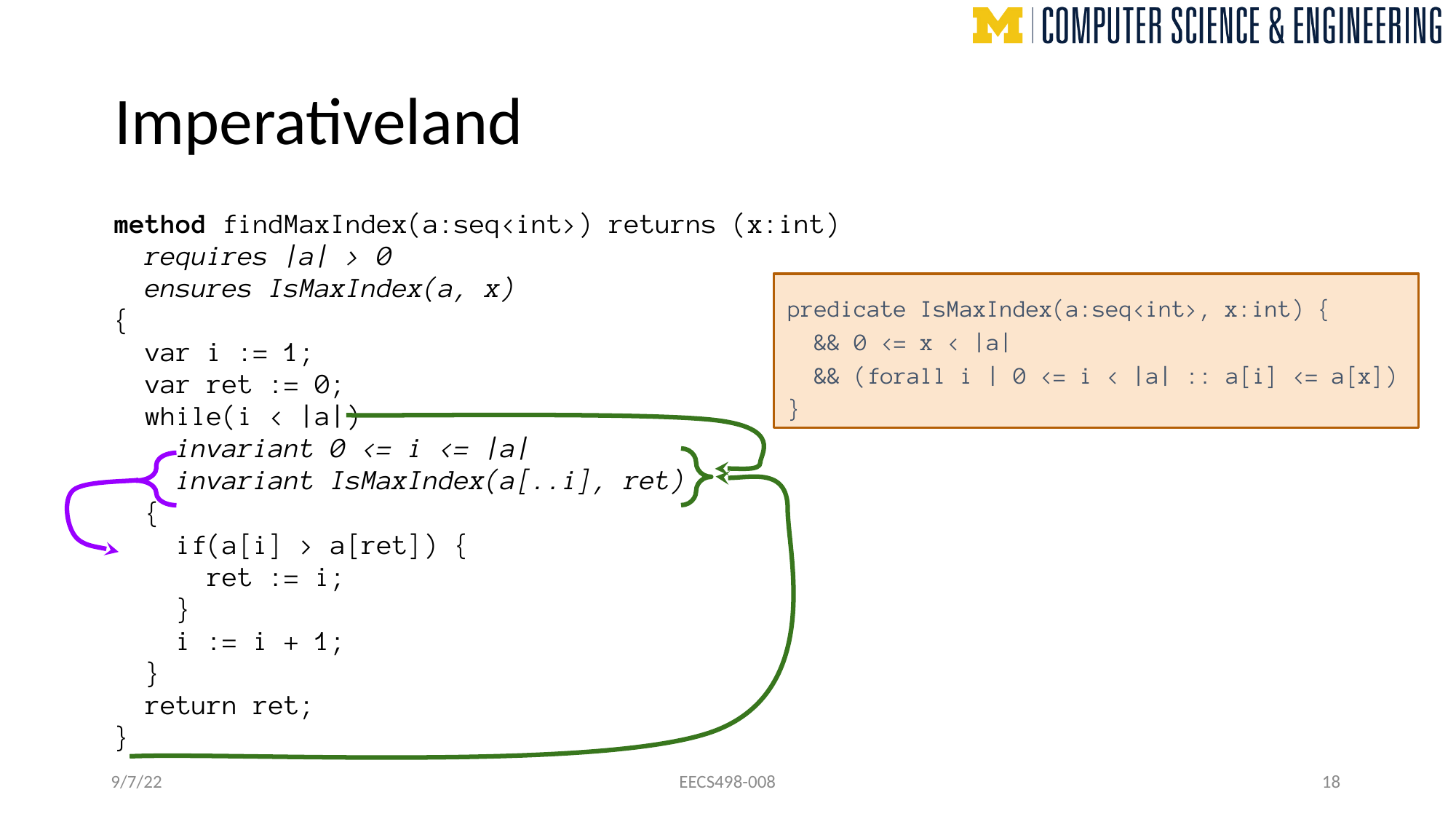

# Imperativeland
method findMaxIndex(a:seq<int>) returns (x:int)
  requires |a| > 0
  ensures IsMaxIndex(a, x)
{
  var i := 1;
  var ret := 0;
  while(i < |a|)
    invariant 0 <= i <= |a|
    invariant IsMaxIndex(a[..i], ret)
  {
    if(a[i] > a[ret]) {
      ret := i;
    }
    i := i + 1;
  }
  return ret;
}

predicate IsMaxIndex(a:seq<int>, x:int) {
  && 0 <= x < |a|
  && (forall i | 0 <= i < |a| :: a[i] <= a[x])
}

9/7/22
EECS498-008
18